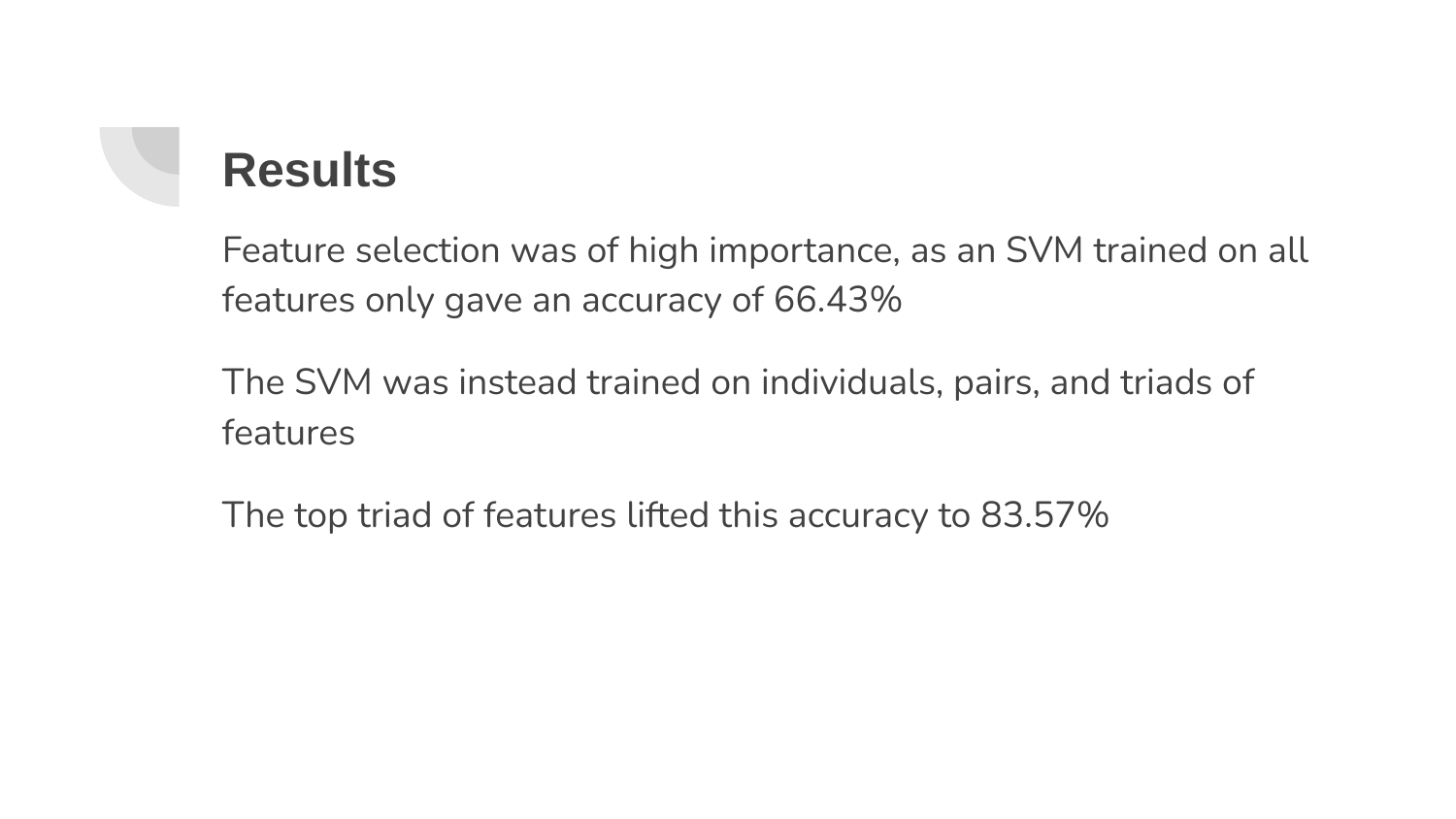

# Results
Feature selection was of high importance, as an SVM trained on all features only gave an accuracy of 66.43%
The SVM was instead trained on individuals, pairs, and triads of features
The top triad of features lifted this accuracy to 83.57%